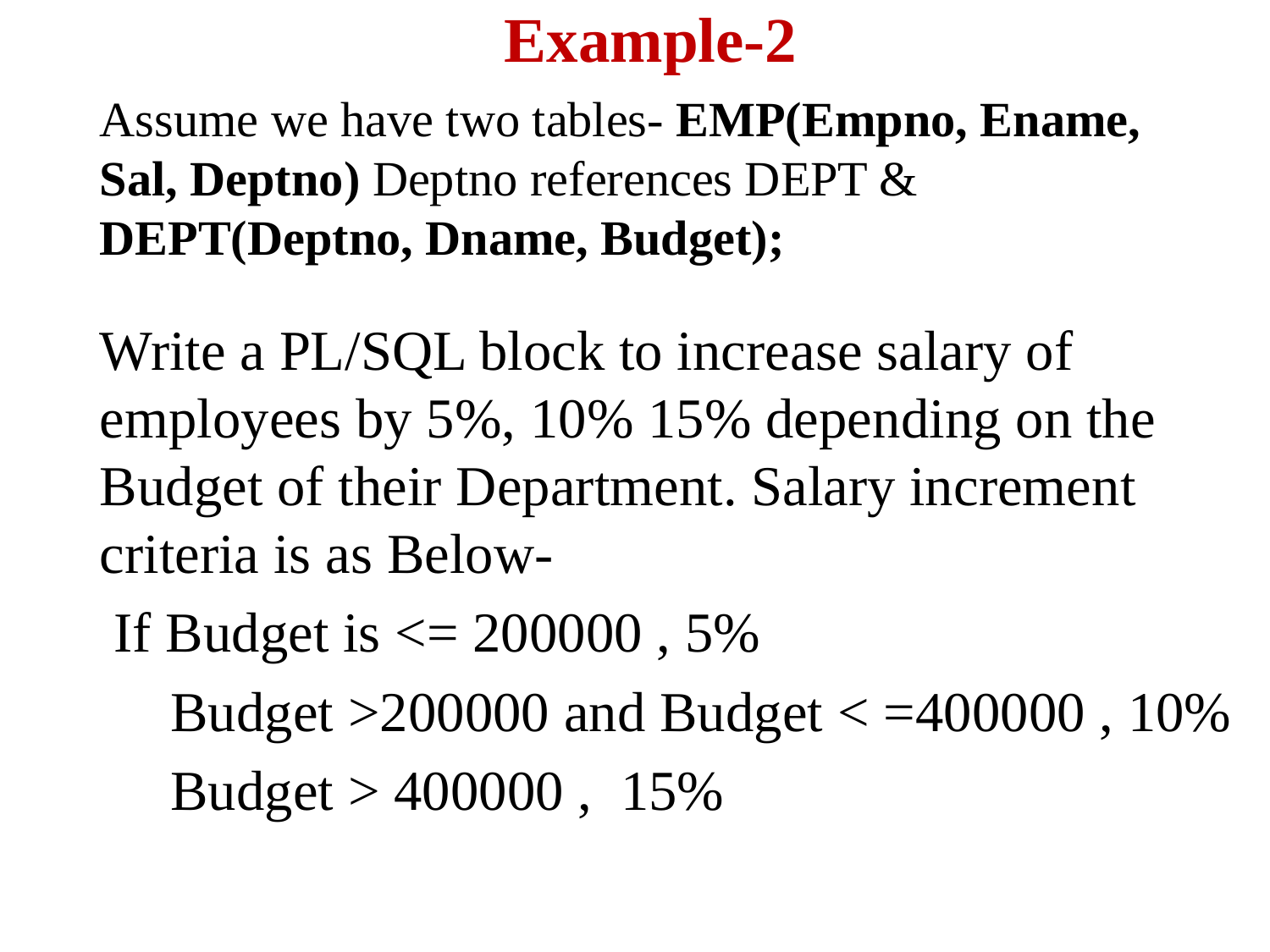

Example-2
# Assume we have two tables- EMP(Empno, Ename, Sal, Deptno) Deptno references DEPT &  DEPT(Deptno, Dname, Budget);
Write a PL/SQL block to increase salary of employees by 5%, 10% 15% depending on the Budget of their Department. Salary increment criteria is as Below-
 If Budget is <= 200000 , 5%
     Budget >200000 and Budget < =400000 , 10%
     Budget > 400000 ,  15%